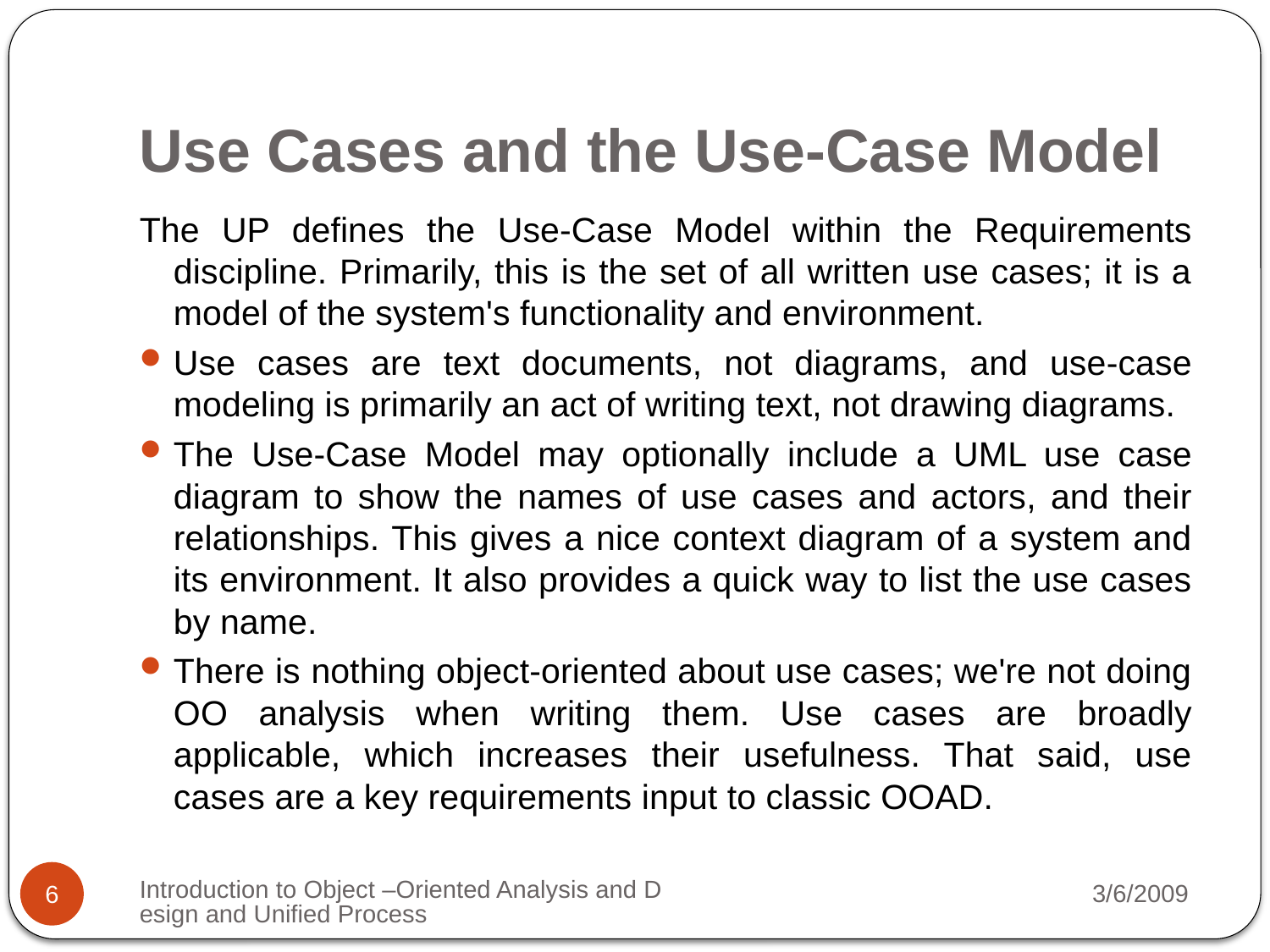

# Use Cases and the Use-Case Model
The UP defines the Use-Case Model within the Requirements discipline. Primarily, this is the set of all written use cases; it is a model of the system's functionality and environment.
Use cases are text documents, not diagrams, and use-case modeling is primarily an act of writing text, not drawing diagrams.
The Use-Case Model may optionally include a UML use case diagram to show the names of use cases and actors, and their relationships. This gives a nice context diagram of a system and its environment. It also provides a quick way to list the use cases by name.
There is nothing object-oriented about use cases; we're not doing OO analysis when writing them. Use cases are broadly applicable, which increases their usefulness. That said, use cases are a key requirements input to classic OOAD.

Introduction to Object –Oriented Analysis and Design and Unified Process
3/6/2009
6